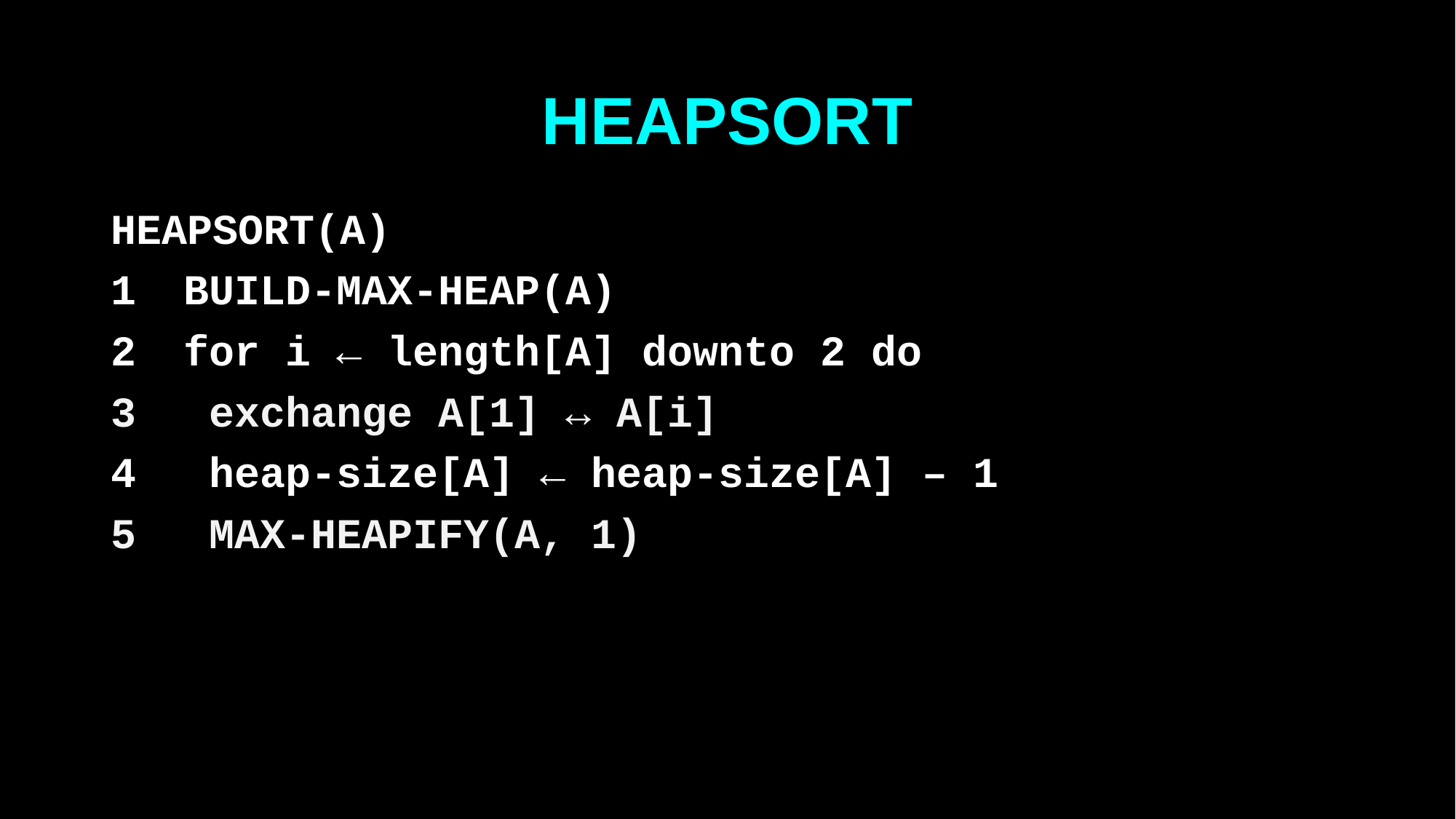

# HEAPSORT
HEAPSORT(A)
BUILD-MAX-HEAP(A)
for i ← length[A] downto 2 do
 exchange A[1] ↔ A[i]
 heap-size[A] ← heap-size[A] – 1
 MAX-HEAPIFY(A, 1)
53